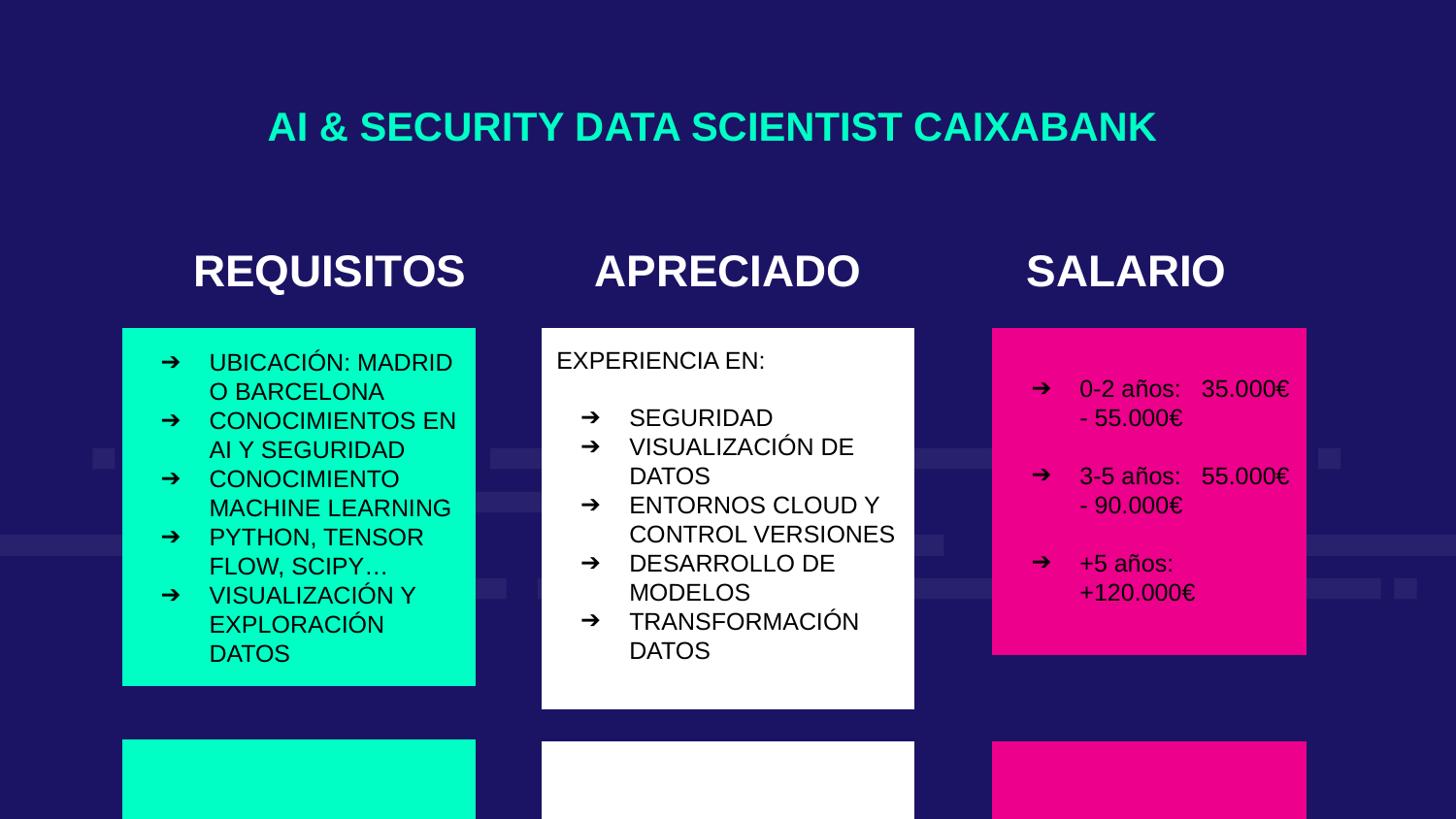

AI & SECURITY DATA SCIENTIST CAIXABANK
REQUISITOS
APRECIADO
SALARIO
UBICACIÓN: MADRID O BARCELONA
CONOCIMIENTOS EN AI Y SEGURIDAD
CONOCIMIENTO MACHINE LEARNING
PYTHON, TENSOR FLOW, SCIPY…
VISUALIZACIÓN Y EXPLORACIÓN DATOS

EXPERIENCIA EN:

SEGURIDAD
VISUALIZACIÓN DE DATOS
ENTORNOS CLOUD Y CONTROL VERSIONES
DESARROLLO DE MODELOS
TRANSFORMACIÓN DATOS

0-2 años:   35.000€ - 55.000€

3-5 años:   55.000€ - 90.000€

+5 años:   +120.000€